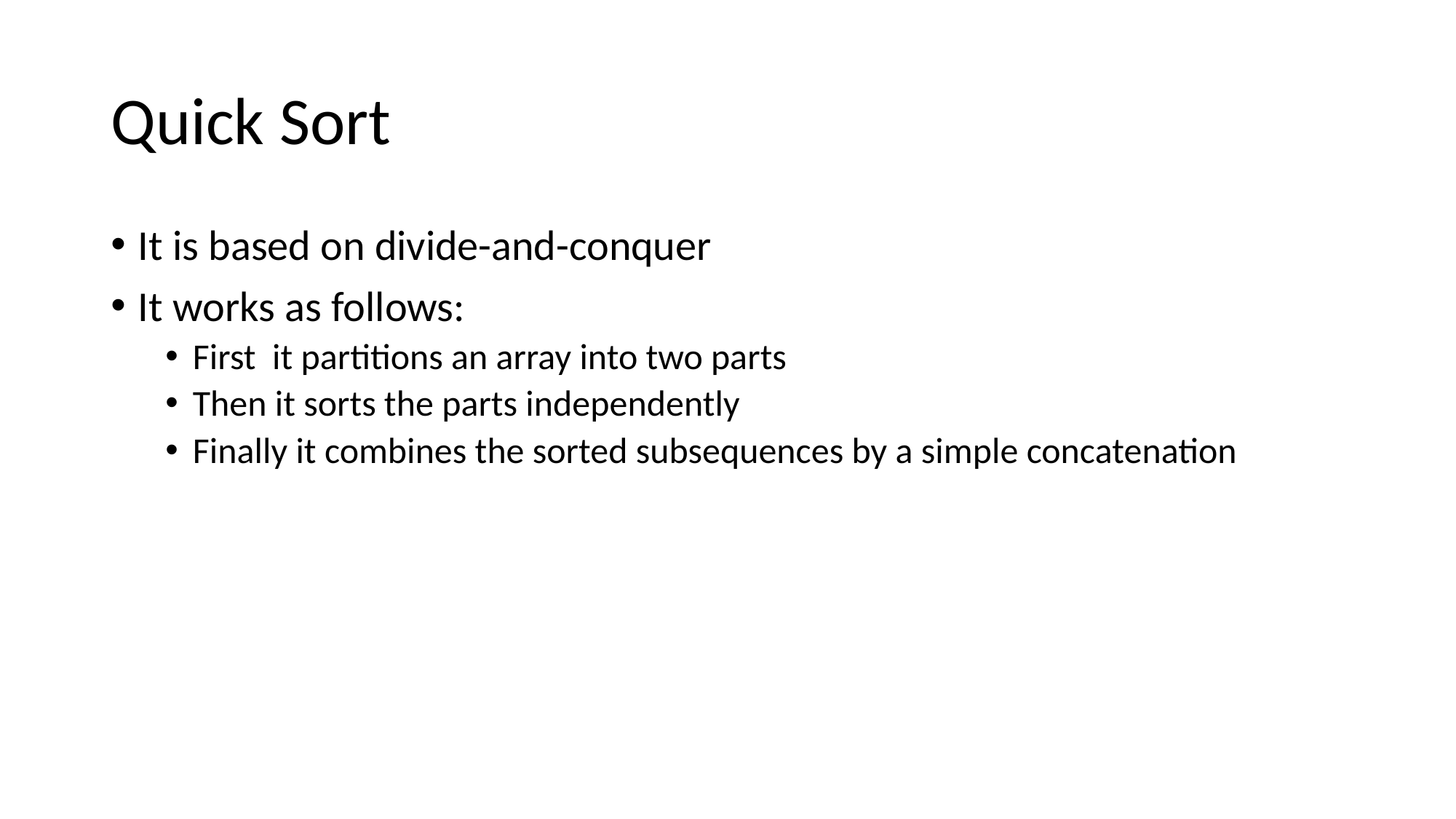

# Quick Sort
It is based on divide-and-conquer
It works as follows:
First  it partitions an array into two parts
Then it sorts the parts independently
Finally it combines the sorted subsequences by a simple concatenation